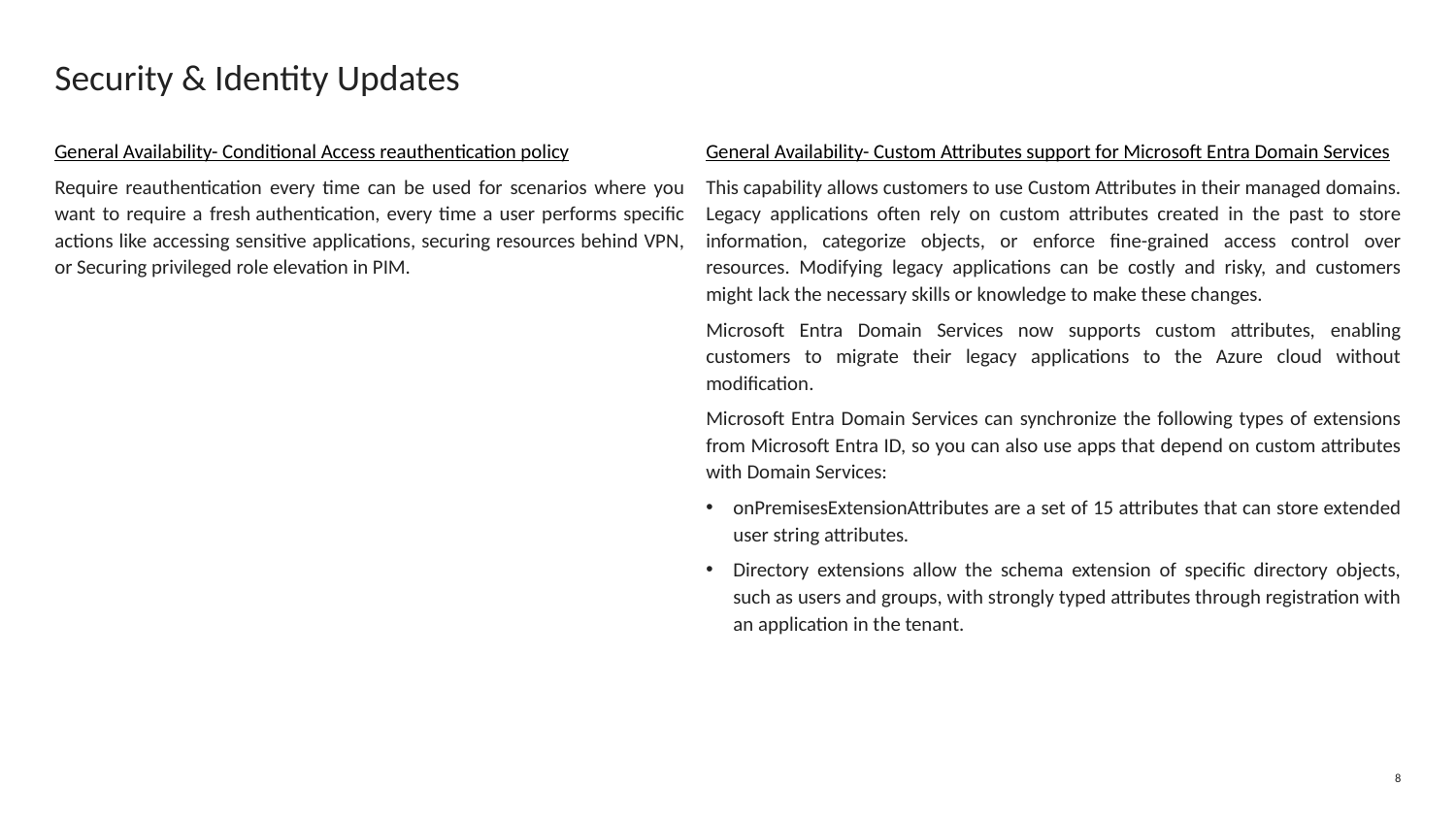

# Security & Identity Updates
General Availability- Conditional Access reauthentication policy
Require reauthentication every time can be used for scenarios where you want to require a fresh authentication, every time a user performs specific actions like accessing sensitive applications, securing resources behind VPN, or Securing privileged role elevation in PIM.
General Availability- Custom Attributes support for Microsoft Entra Domain Services
This capability allows customers to use Custom Attributes in their managed domains. Legacy applications often rely on custom attributes created in the past to store information, categorize objects, or enforce fine-grained access control over resources. Modifying legacy applications can be costly and risky, and customers might lack the necessary skills or knowledge to make these changes.
Microsoft Entra Domain Services now supports custom attributes, enabling customers to migrate their legacy applications to the Azure cloud without modification.
Microsoft Entra Domain Services can synchronize the following types of extensions from Microsoft Entra ID, so you can also use apps that depend on custom attributes with Domain Services:
onPremisesExtensionAttributes are a set of 15 attributes that can store extended user string attributes.
Directory extensions allow the schema extension of specific directory objects, such as users and groups, with strongly typed attributes through registration with an application in the tenant.